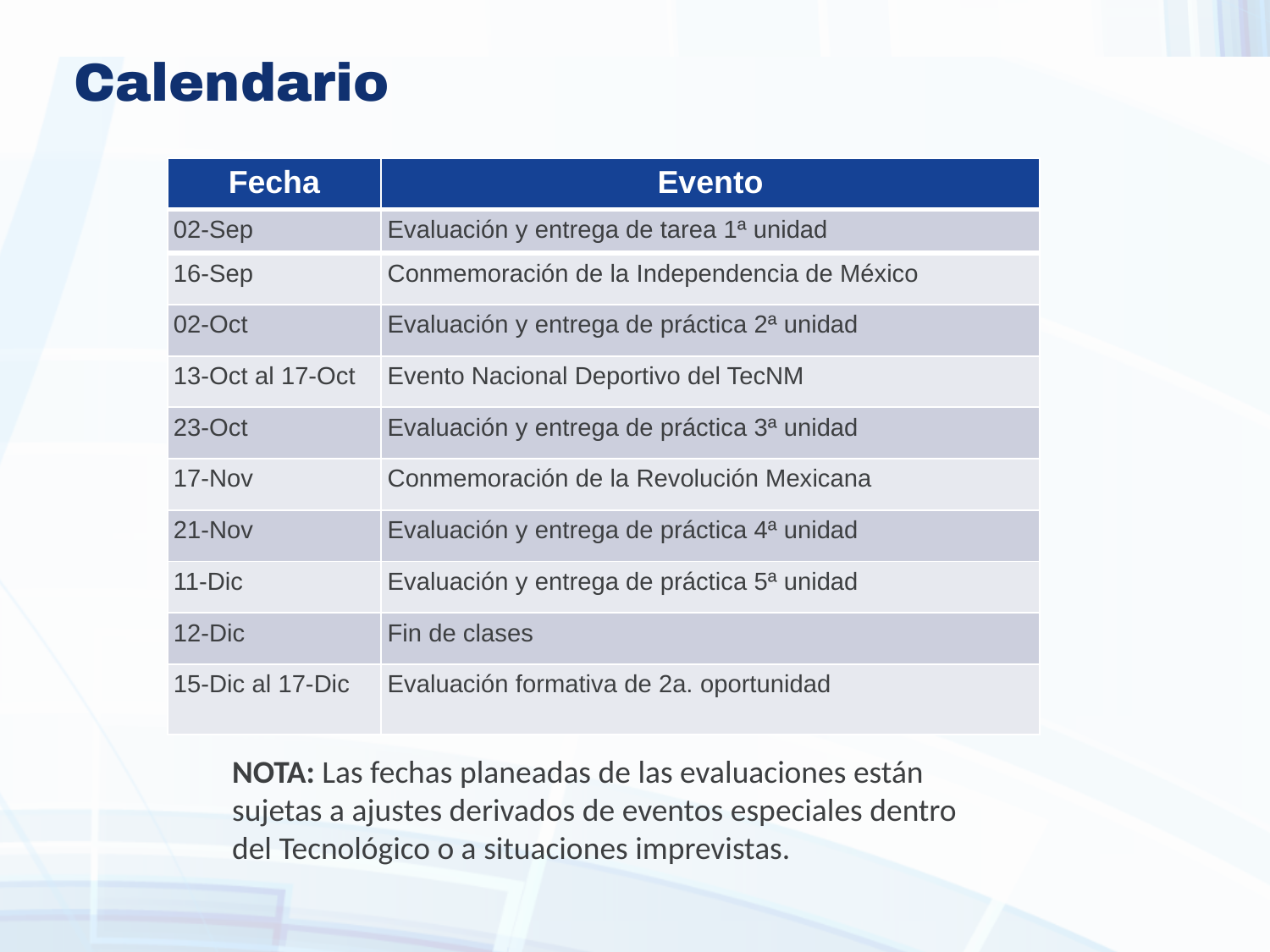

Calendario
| Fecha | Evento |
| --- | --- |
| 02-Sep | Evaluación y entrega de tarea 1ª unidad |
| 16-Sep | Conmemoración de la Independencia de México |
| 02-Oct | Evaluación y entrega de práctica 2ª unidad |
| 13-Oct al 17-Oct | Evento Nacional Deportivo del TecNM |
| 23-Oct | Evaluación y entrega de práctica 3ª unidad |
| 17-Nov | Conmemoración de la Revolución Mexicana |
| 21-Nov | Evaluación y entrega de práctica 4ª unidad |
| 11-Dic | Evaluación y entrega de práctica 5ª unidad |
| 12-Dic | Fin de clases |
| 15-Dic al 17-Dic | Evaluación formativa de 2a. oportunidad |
NOTA: Las fechas planeadas de las evaluaciones están sujetas a ajustes derivados de eventos especiales dentro del Tecnológico o a situaciones imprevistas.